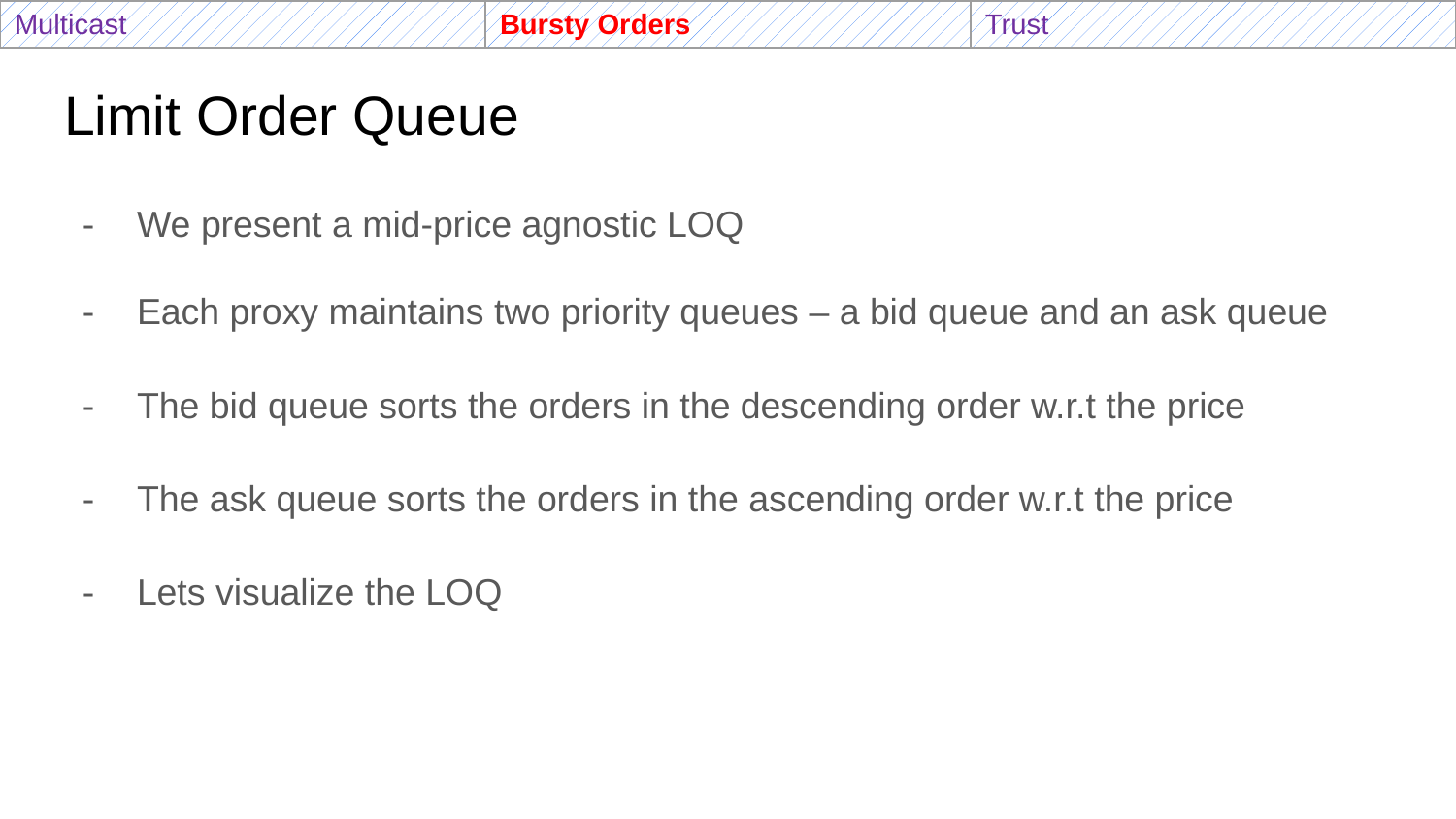

| Multicast | Bursty Orders | Trust |
| --- | --- | --- |
# Limit Order Queue
We present a mid-price agnostic LOQ
Each proxy maintains two priority queues – a bid queue and an ask queue
The bid queue sorts the orders in the descending order w.r.t the price
The ask queue sorts the orders in the ascending order w.r.t the price
Lets visualize the LOQ